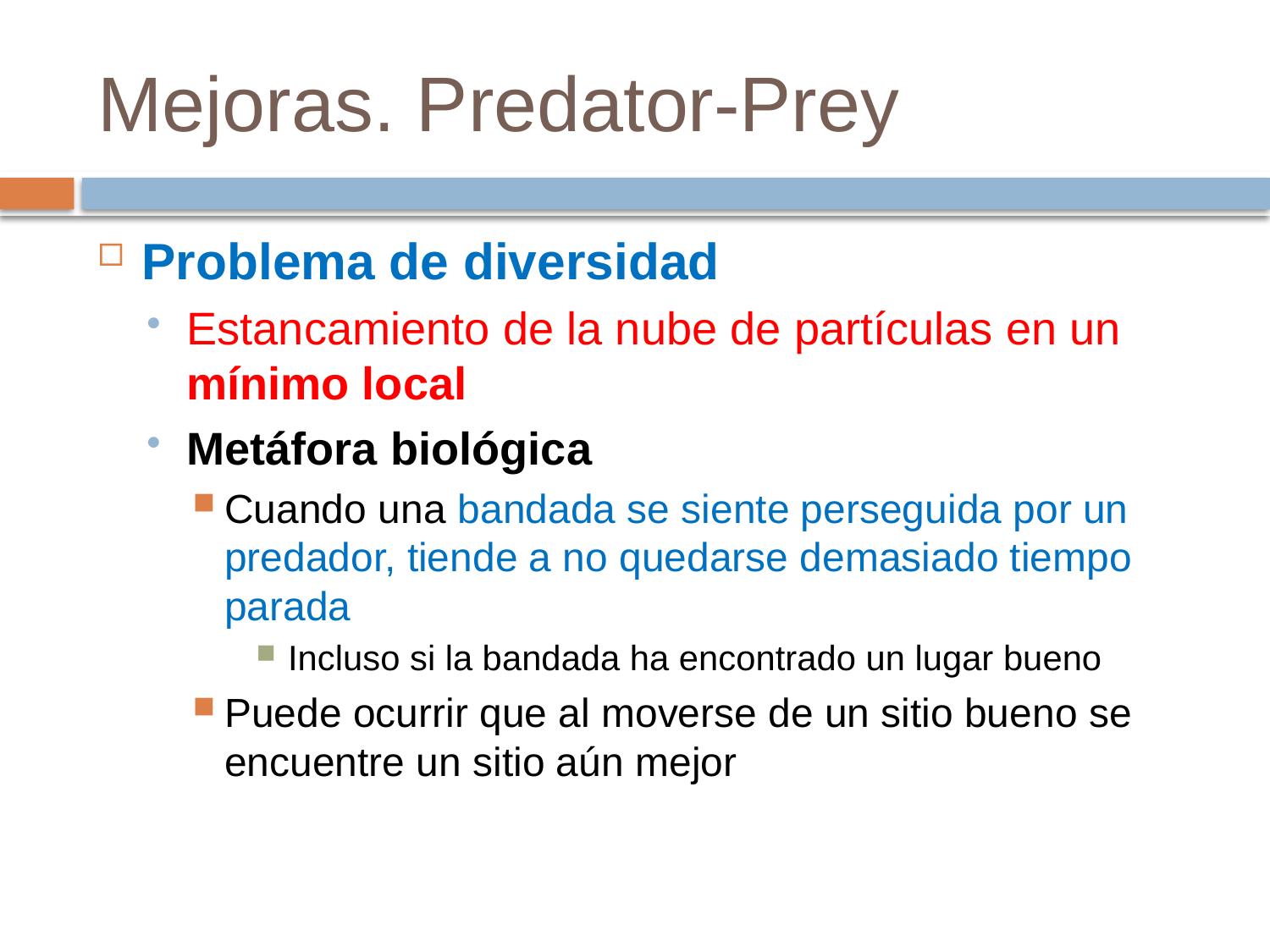

# Mejoras. Predator-Prey
Problema de diversidad
Estancamiento de la nube de partículas en un mínimo local
Metáfora biológica
Cuando una bandada se siente perseguida por un predador, tiende a no quedarse demasiado tiempo parada
Incluso si la bandada ha encontrado un lugar bueno
Puede ocurrir que al moverse de un sitio bueno se encuentre un sitio aún mejor